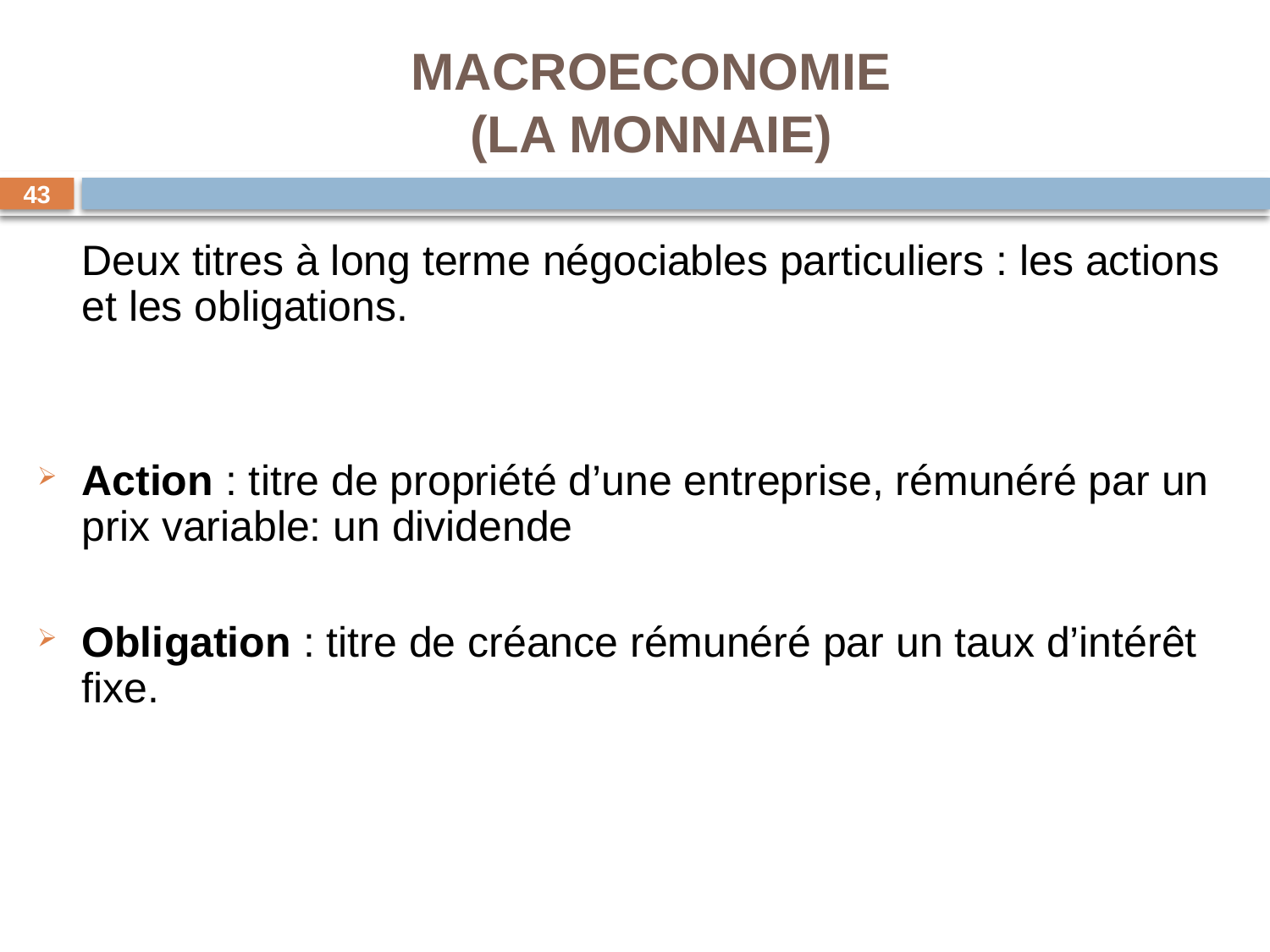

# MACROECONOMIE (LA MONNAIE)
43
	Deux titres à long terme négociables particuliers : les actions et les obligations.

Action : titre de propriété d’une entreprise, rémunéré par un prix variable: un dividende

Obligation : titre de créance rémunéré par un taux d’intérêt fixe.